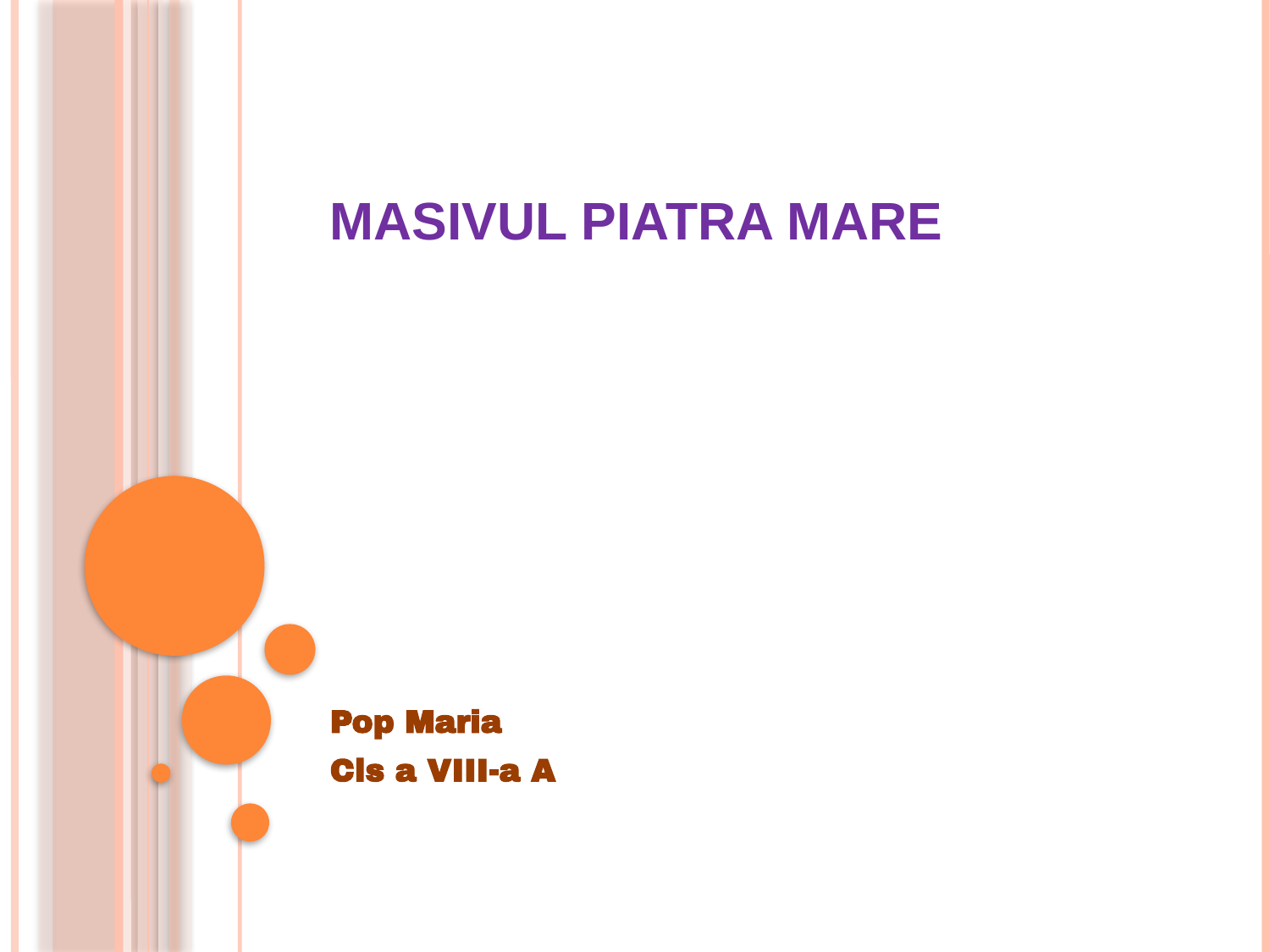

# Masivul Piatra Mare
Pop Maria
Cls a VIII-a A